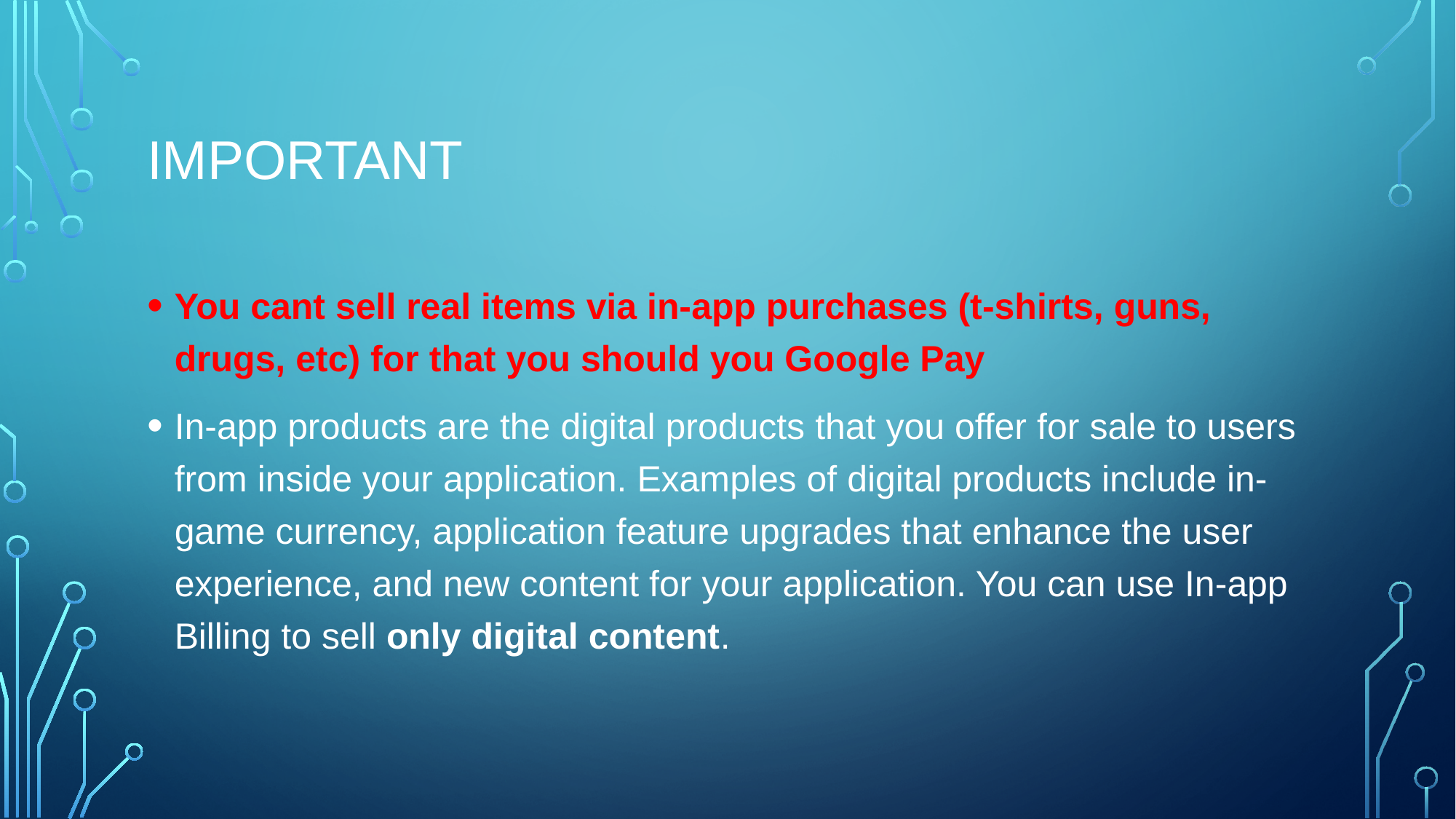

# Important
You cant sell real items via in-app purchases (t-shirts, guns, drugs, etc) for that you should you Google Pay
In-app products are the digital products that you offer for sale to users from inside your application. Examples of digital products include in-game currency, application feature upgrades that enhance the user experience, and new content for your application. You can use In-app Billing to sell only digital content.